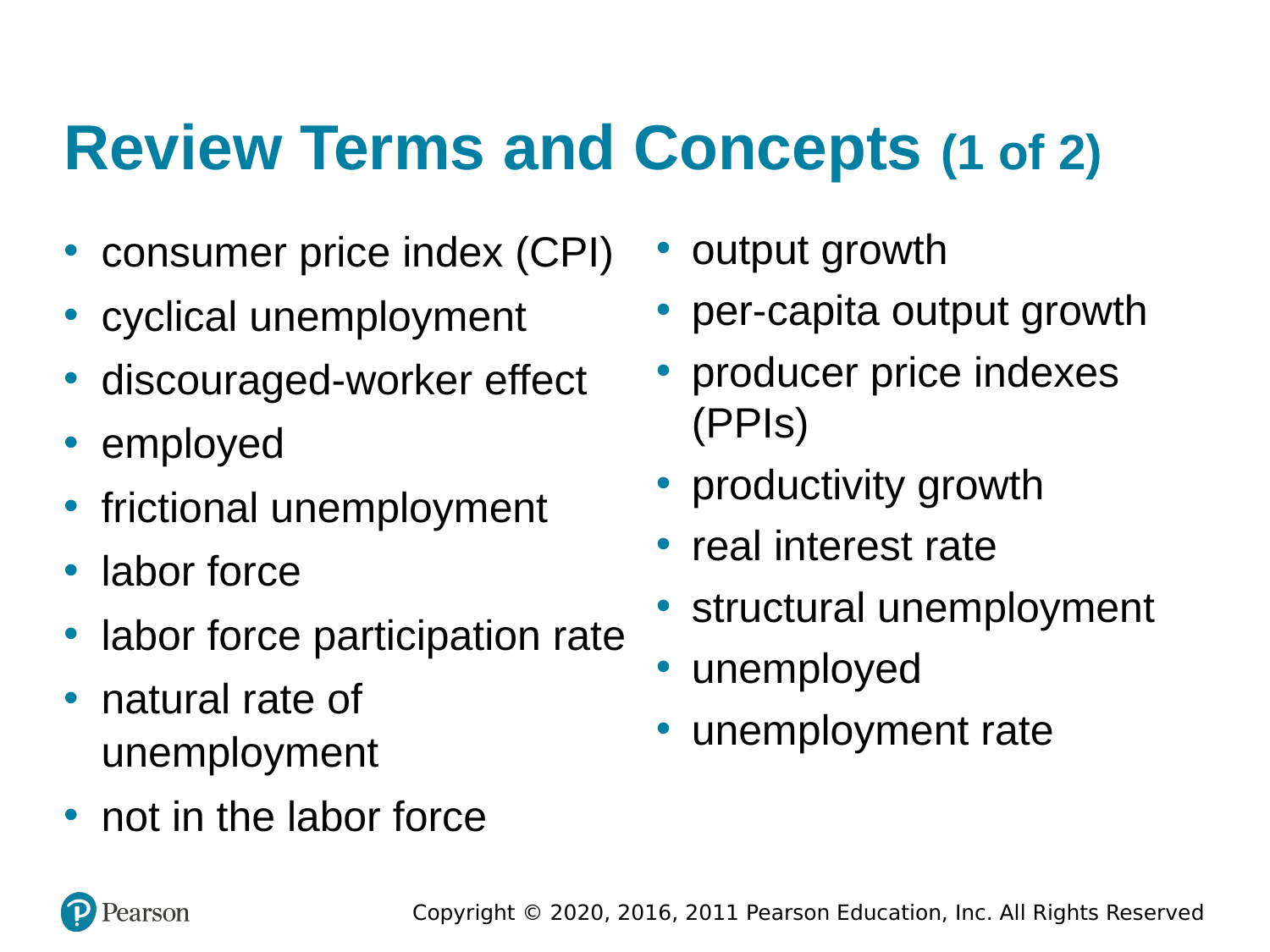

# Review Terms and Concepts (1 of 2)
consumer price index (CPI)
cyclical unemployment
discouraged-worker effect
employed
frictional unemployment
labor force
labor force participation rate
natural rate of unemployment
not in the labor force
output growth
per-capita output growth
producer price indexes (PPIs)
productivity growth
real interest rate
structural unemployment
unemployed
unemployment rate